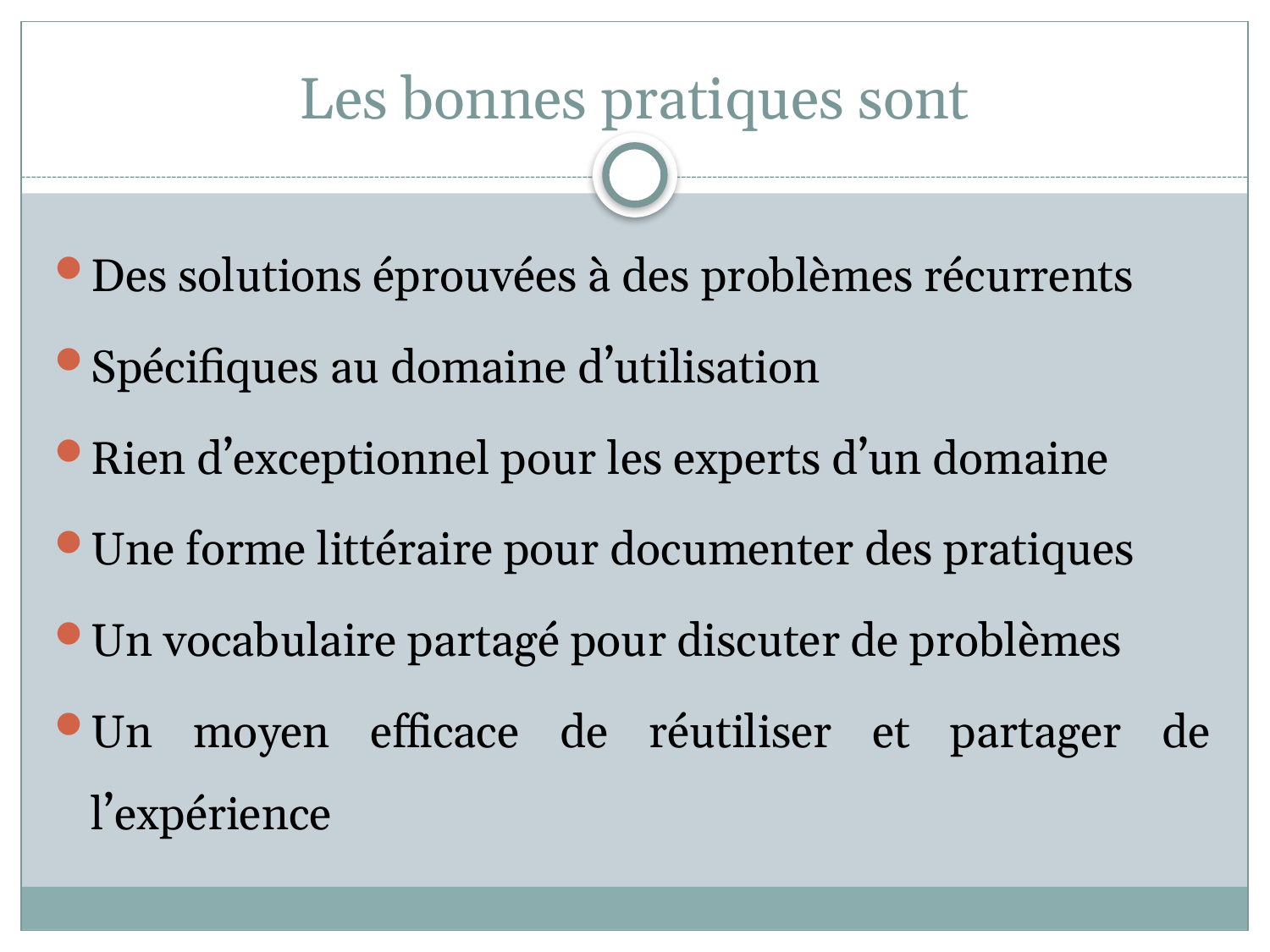

# Les bonnes pratiques sont
Des solutions éprouvées à des problèmes récurrents
Spécifiques au domaine d’utilisation
Rien d’exceptionnel pour les experts d’un domaine
Une forme littéraire pour documenter des pratiques
Un vocabulaire partagé pour discuter de problèmes
Un moyen efficace de réutiliser et partager de l’expérience